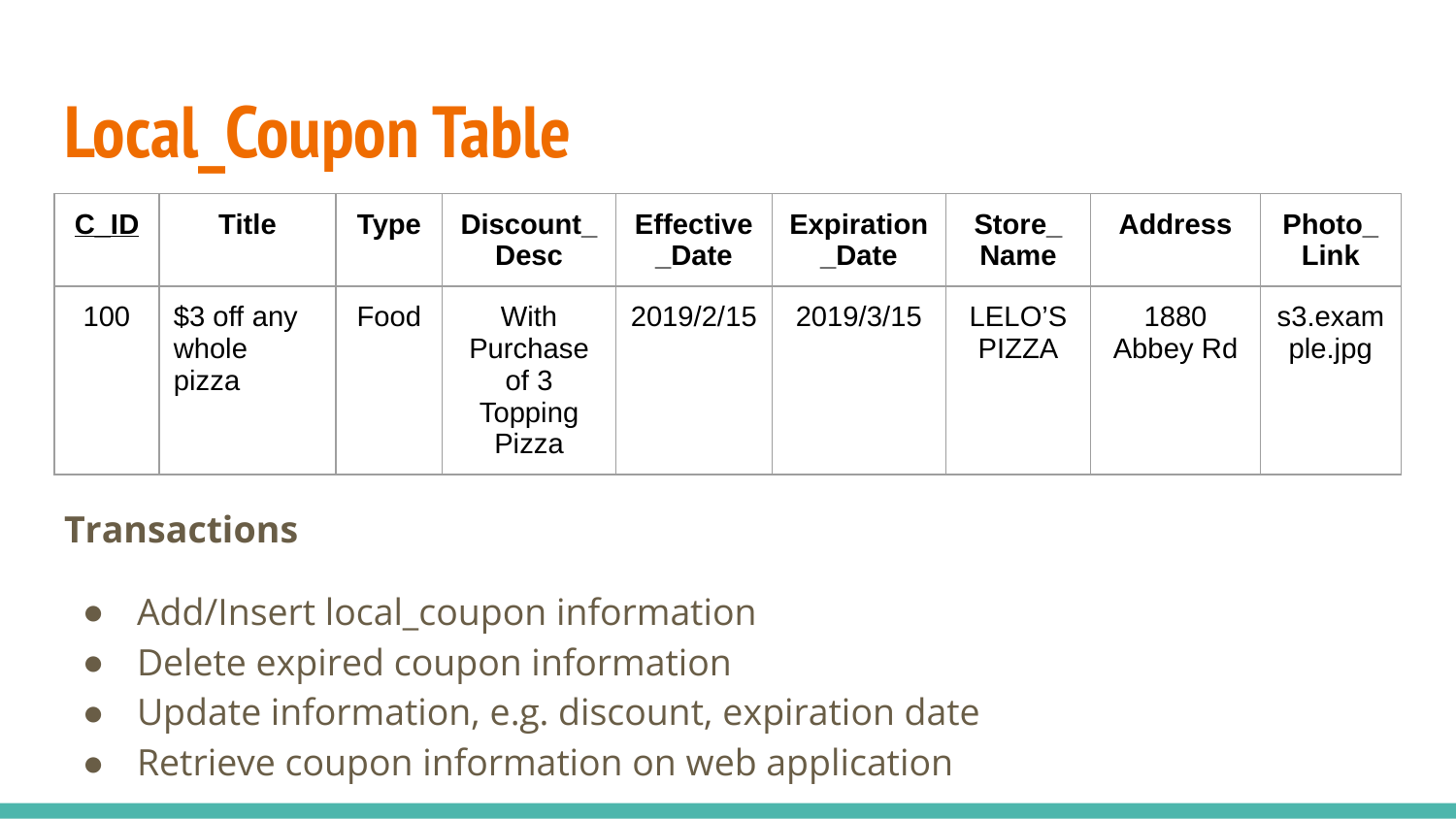

# Local_Coupon Table
| C\_ID | Title | Type | Discount\_Desc | Effective\_Date | Expiration\_Date | Store\_ Name | Address | Photo\_Link |
| --- | --- | --- | --- | --- | --- | --- | --- | --- |
| 100 | $3 off any whole pizza | Food | With Purchase of 3 Topping Pizza | 2019/2/15 | 2019/3/15 | LELO’S PIZZA | 1880 Abbey Rd | s3.example.jpg |
Transactions
Add/Insert local_coupon information
Delete expired coupon information
Update information, e.g. discount, expiration date
Retrieve coupon information on web application